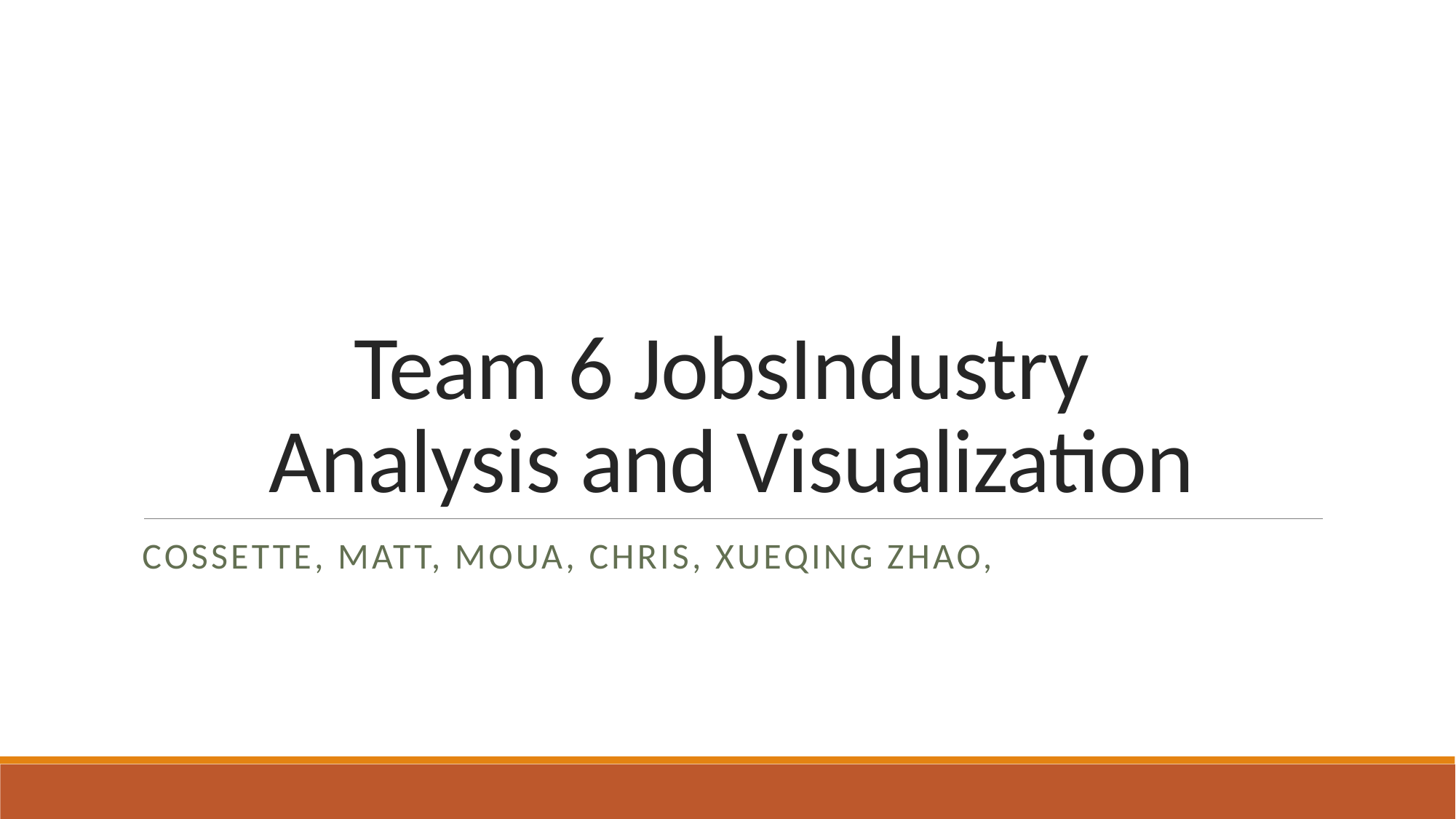

# Team 6 JobsIndustry Analysis and Visualization
Cossette, Matt, Moua, Chris, xueqing zhao,